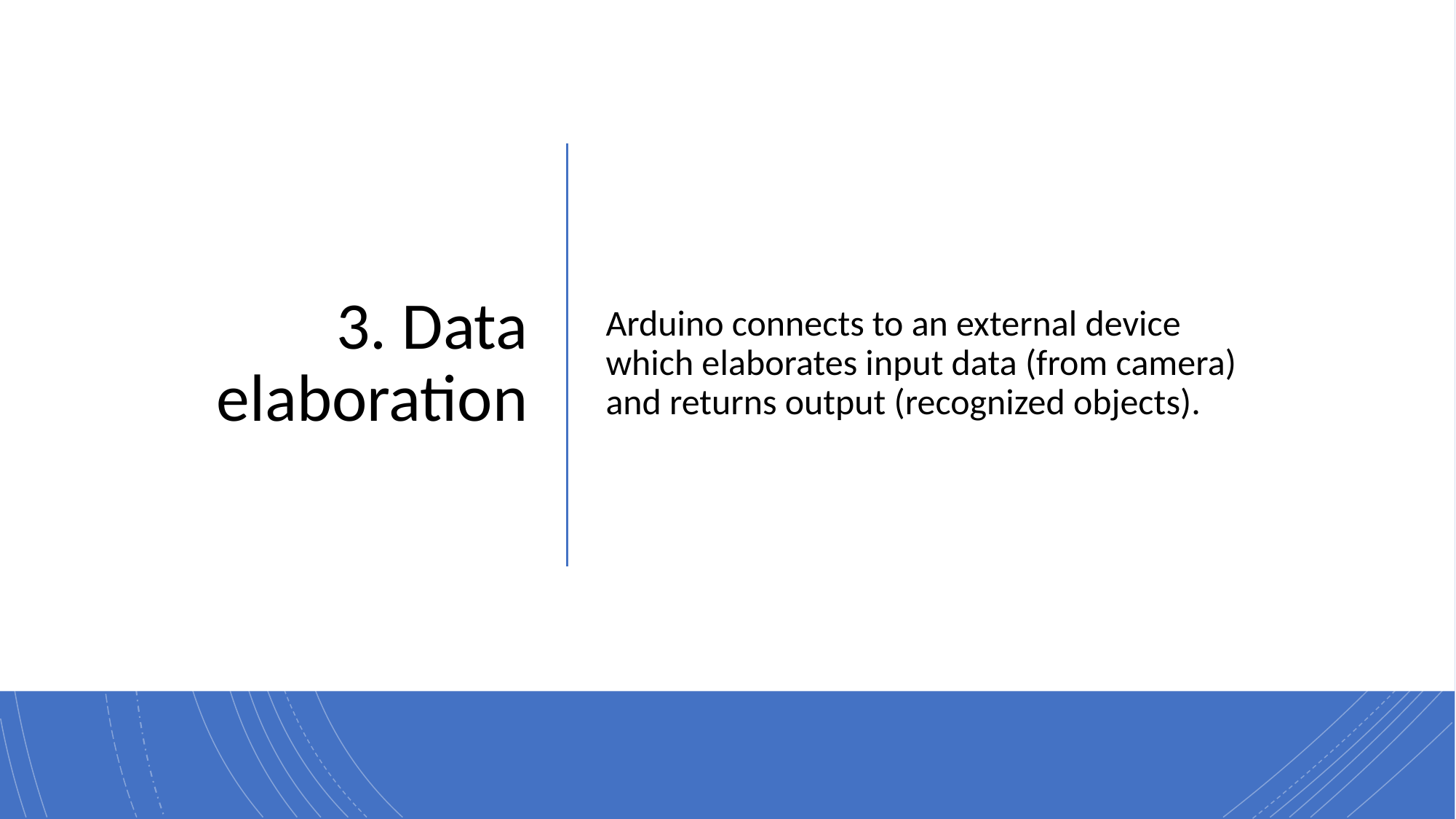

# 3. Data elaboration
Arduino connects to an external device which elaborates input data (from camera) and returns output (recognized objects).